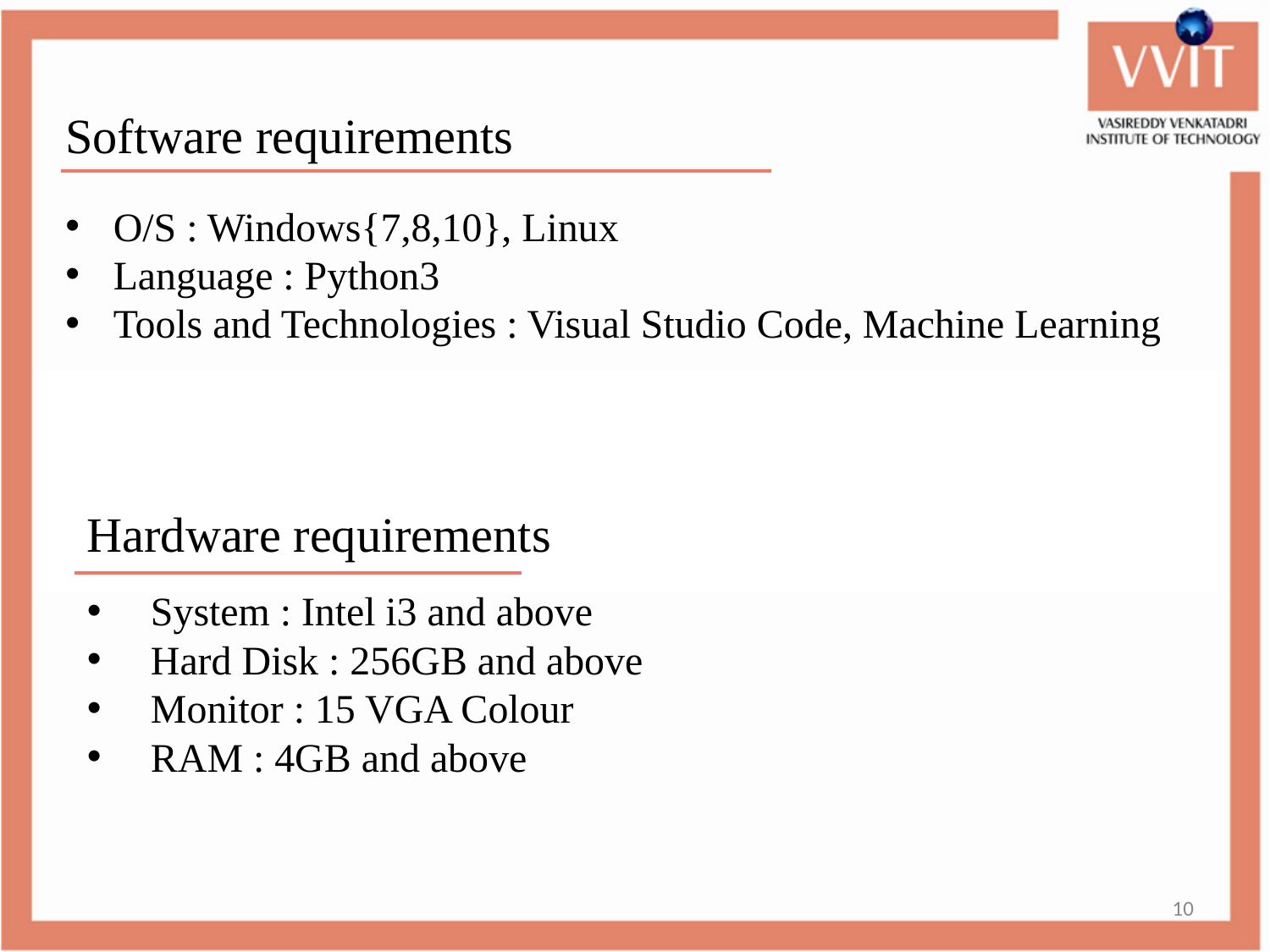

Software requirements

O/S : Windows{7,8,10}, Linux
Language : Python3
Tools and Technologies : Visual Studio Code, Machine Learning
Hardware requirements

System : Intel i3 and above
Hard Disk : 256GB and above
Monitor : 15 VGA Colour
RAM : 4GB and above
10